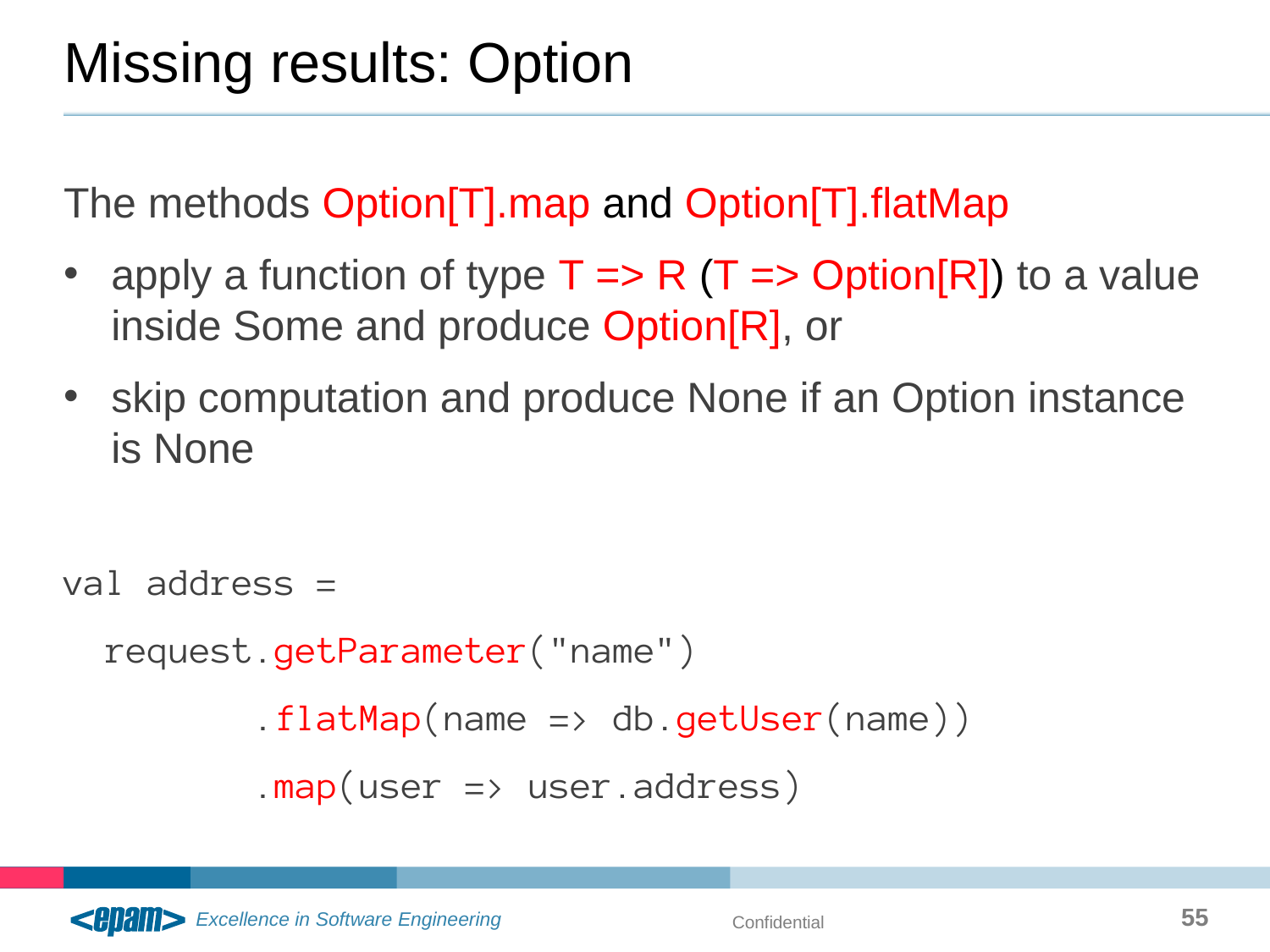

# Missing results: Option
The methods Option[T].map and Option[T].flatMap
apply a function of type T => R (T => Option[R]) to a value inside Some and produce Option[R], or
skip computation and produce None if an Option instance is None

val address =
  request.getParameter("name")
         .flatMap(name => db.getUser(name))
         .map(user => user.address)

55
Confidential